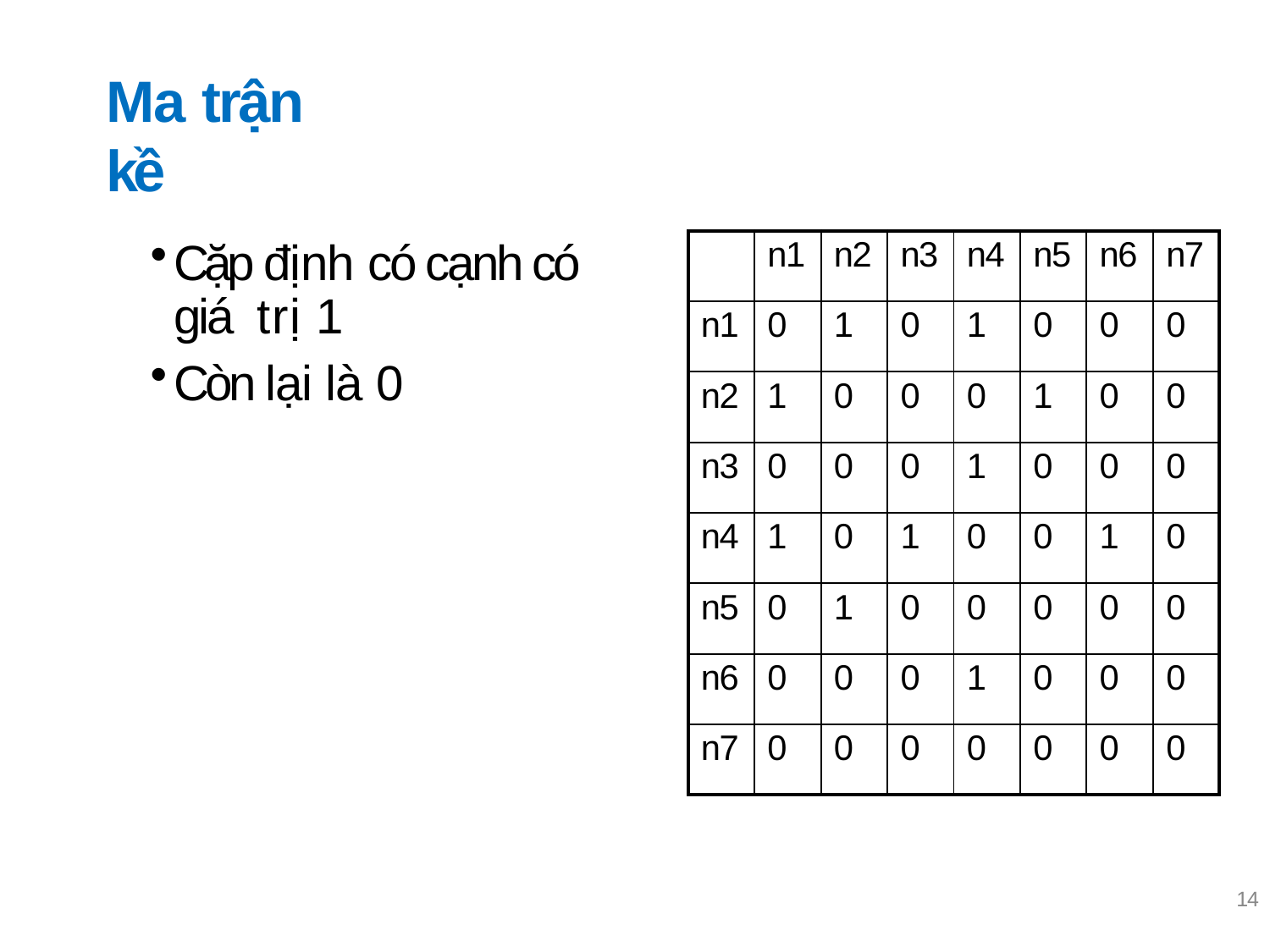

# Ma trận kề
Cặp định có cạnh có giá  trị 1
Còn lại là 0
|  | n1 | n2 | n3 | n4 | n5 | n6 | n7 |
| --- | --- | --- | --- | --- | --- | --- | --- |
| n1 | 0 | 1 | 0 | 1 | 0 | 0 | 0 |
| n2 | 1 | 0 | 0 | 0 | 1 | 0 | 0 |
| n3 | 0 | 0 | 0 | 1 | 0 | 0 | 0 |
| n4 | 1 | 0 | 1 | 0 | 0 | 1 | 0 |
| n5 | 0 | 1 | 0 | 0 | 0 | 0 | 0 |
| n6 | 0 | 0 | 0 | 1 | 0 | 0 | 0 |
| n7 | 0 | 0 | 0 | 0 | 0 | 0 | 0 |
14